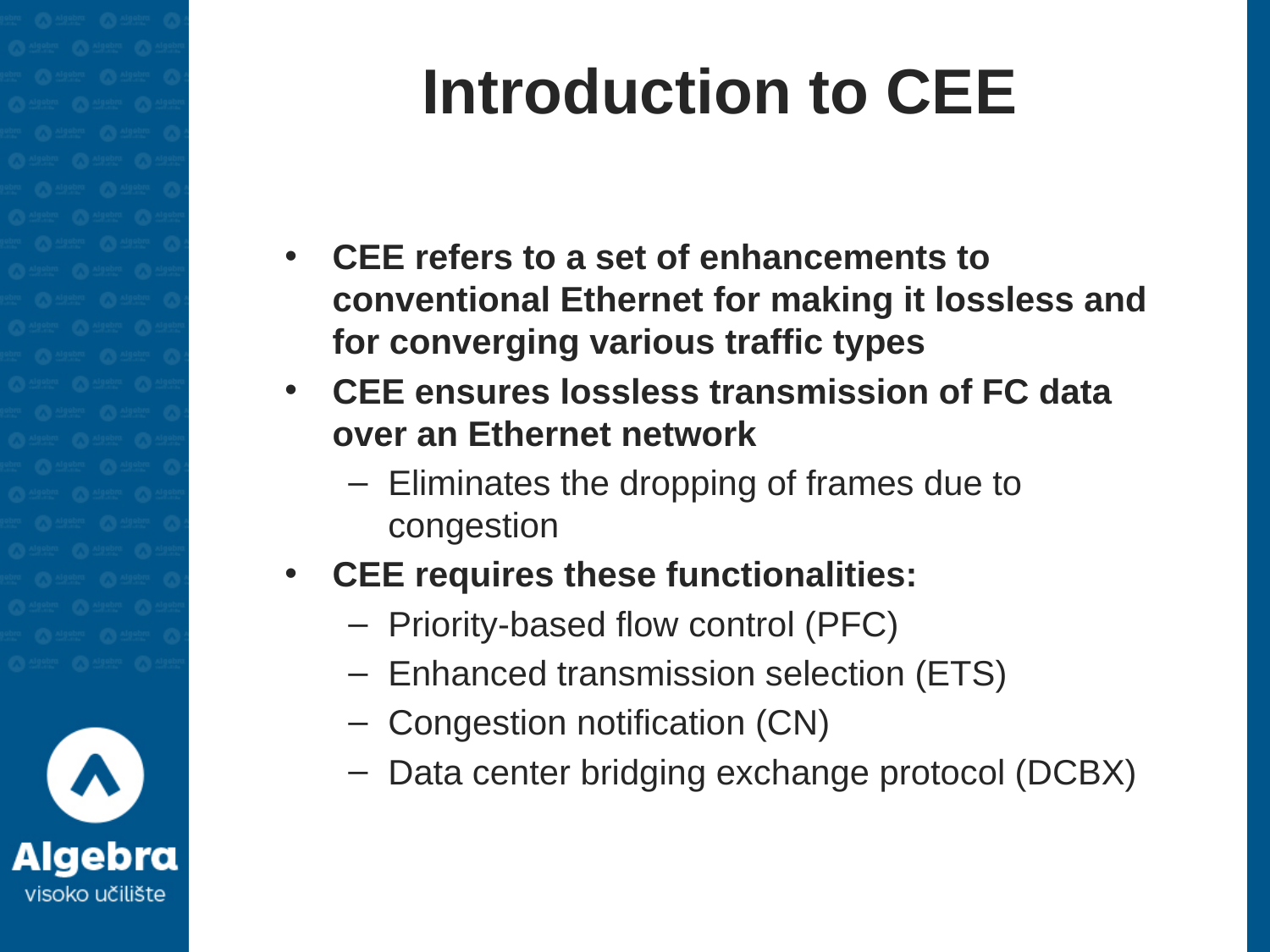

# Introduction to CEE
CEE refers to a set of enhancements to conventional Ethernet for making it lossless and for converging various traffic types
CEE ensures lossless transmission of FC data over an Ethernet network
Eliminates the dropping of frames due to congestion
CEE requires these functionalities:
Priority-based flow control (PFC)
Enhanced transmission selection (ETS)
Congestion notification (CN)
Data center bridging exchange protocol (DCBX)